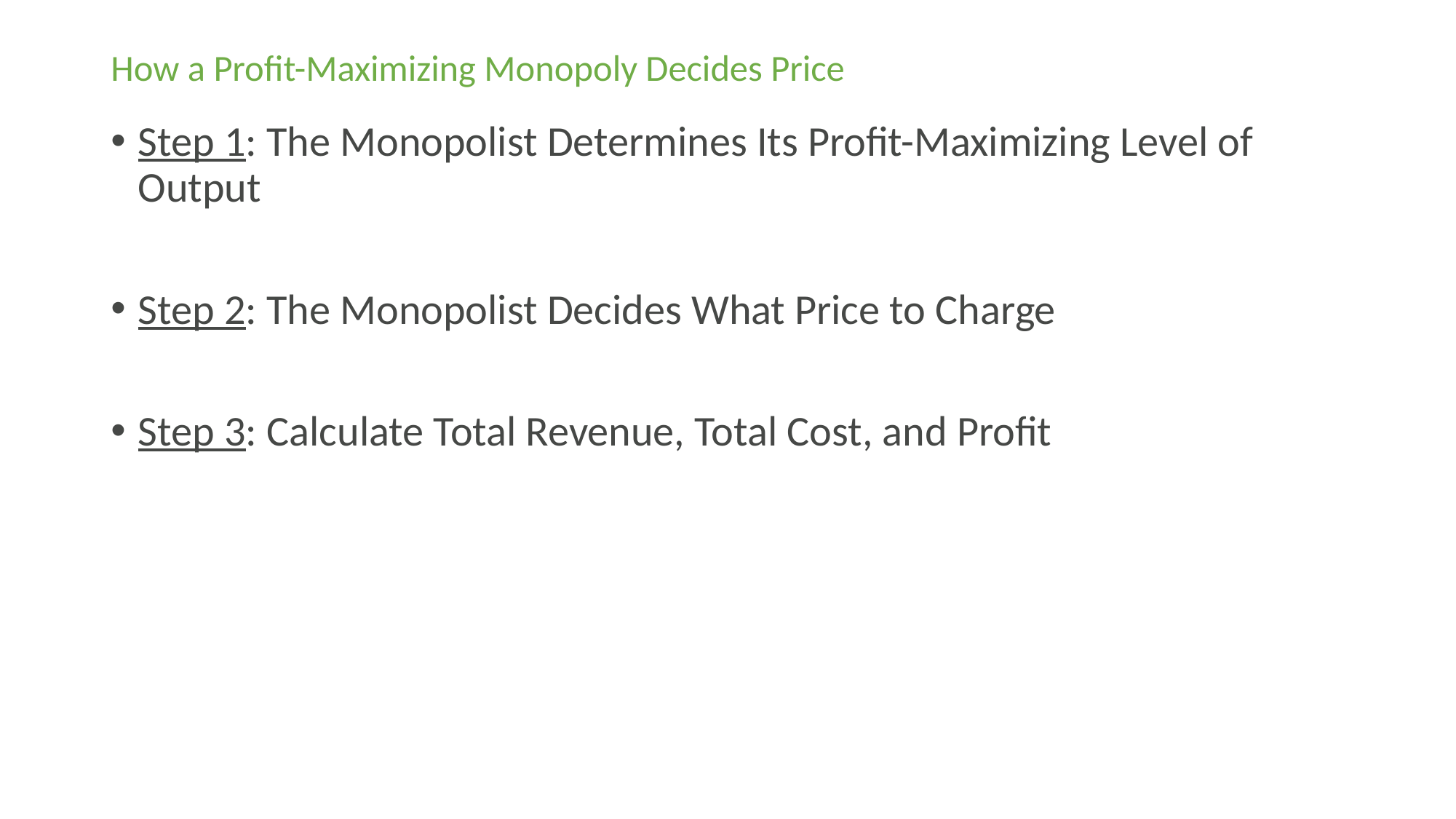

# How a Profit-Maximizing Monopoly Decides Price
Step 1: The Monopolist Determines Its Profit-Maximizing Level of Output

Step 2: The Monopolist Decides What Price to Charge

Step 3: Calculate Total Revenue, Total Cost, and Profit